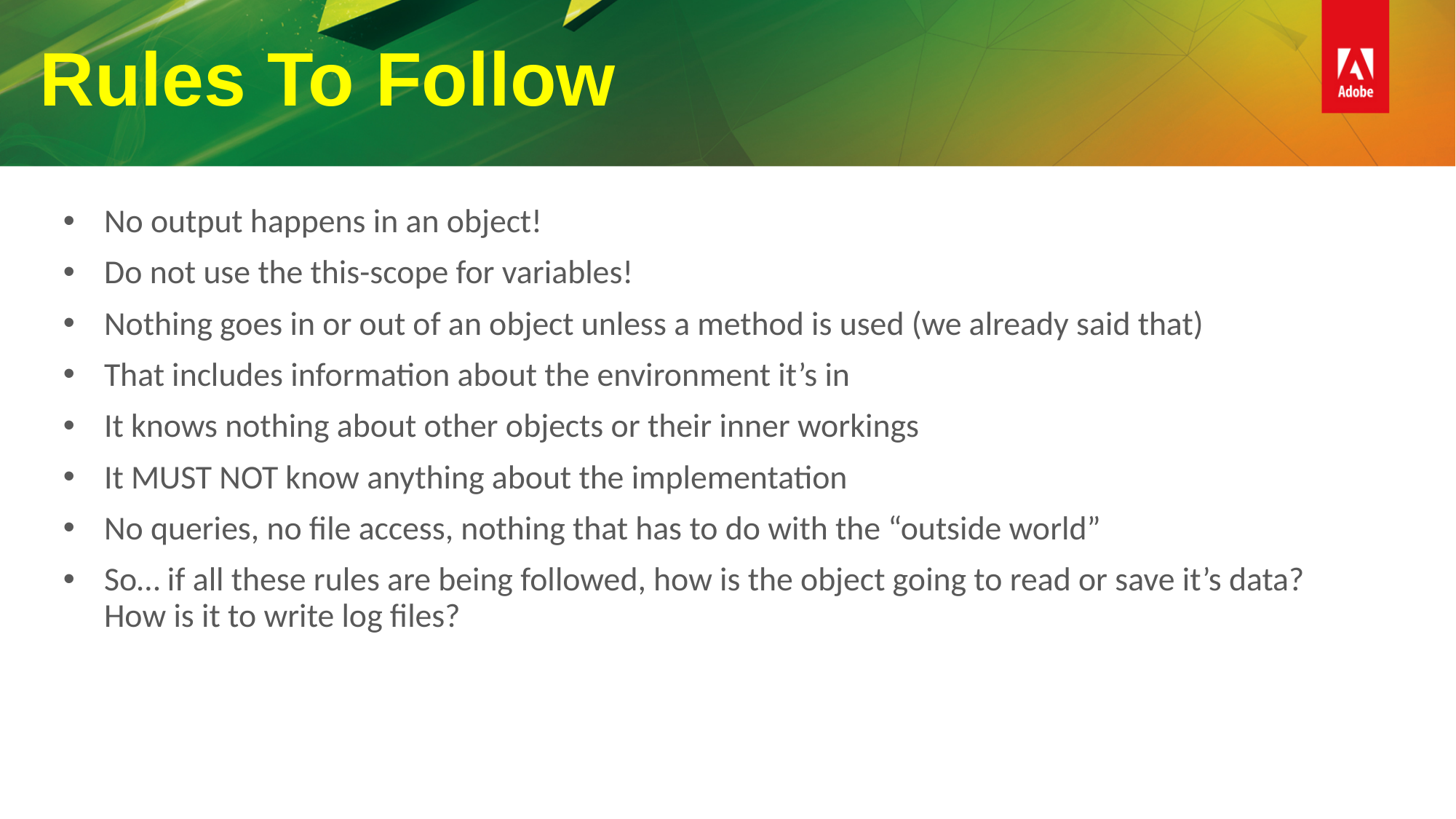

Rules To Follow
No output happens in an object!
Do not use the this-scope for variables!
Nothing goes in or out of an object unless a method is used (we already said that)
That includes information about the environment it’s in
It knows nothing about other objects or their inner workings
It MUST NOT know anything about the implementation
No queries, no file access, nothing that has to do with the “outside world”
So… if all these rules are being followed, how is the object going to read or save it’s data? How is it to write log files?